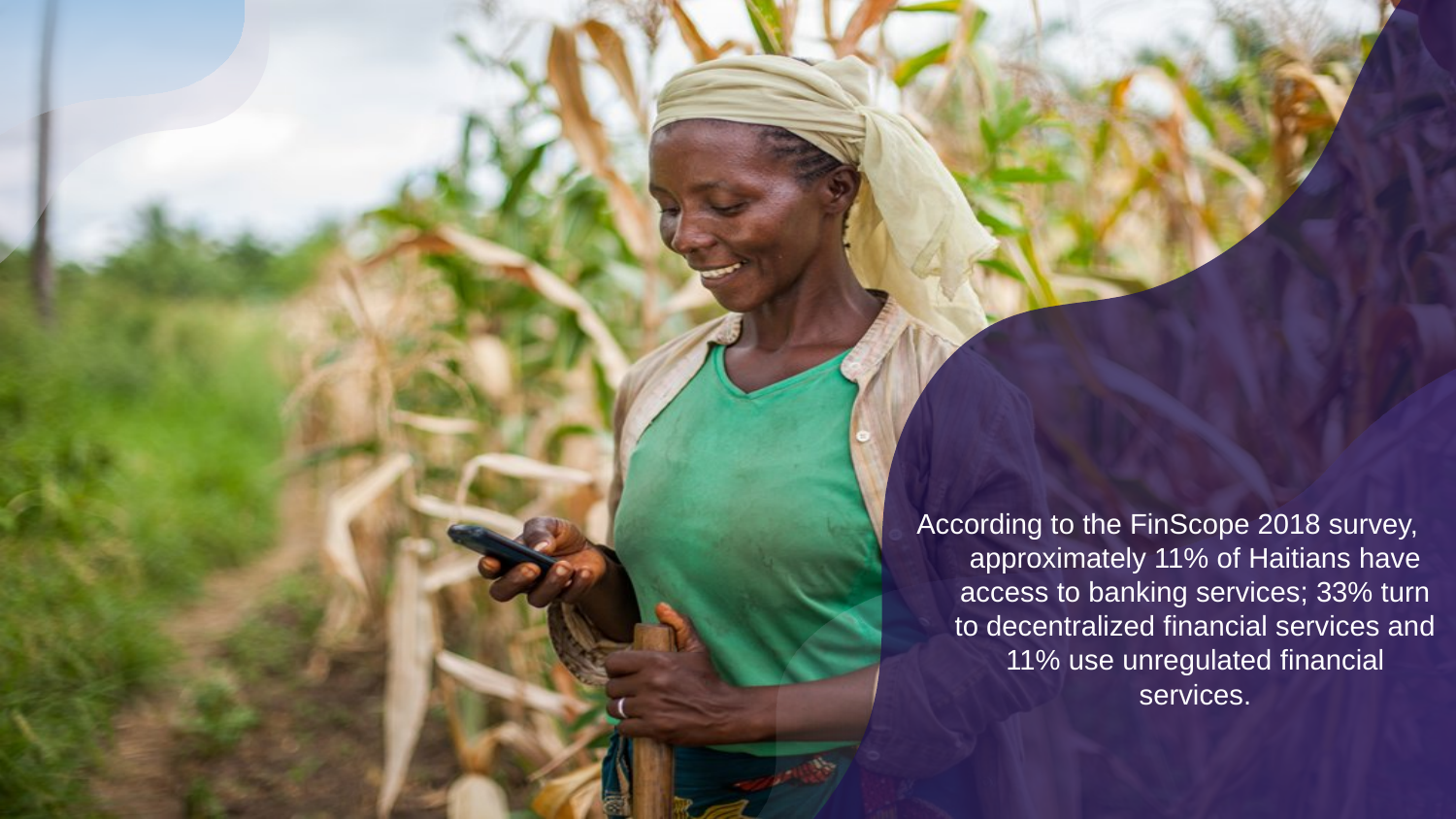

According to the FinScope 2018 survey, approximately 11% of Haitians have access to banking services; 33% turn to decentralized financial services and 11% use unregulated financial services.